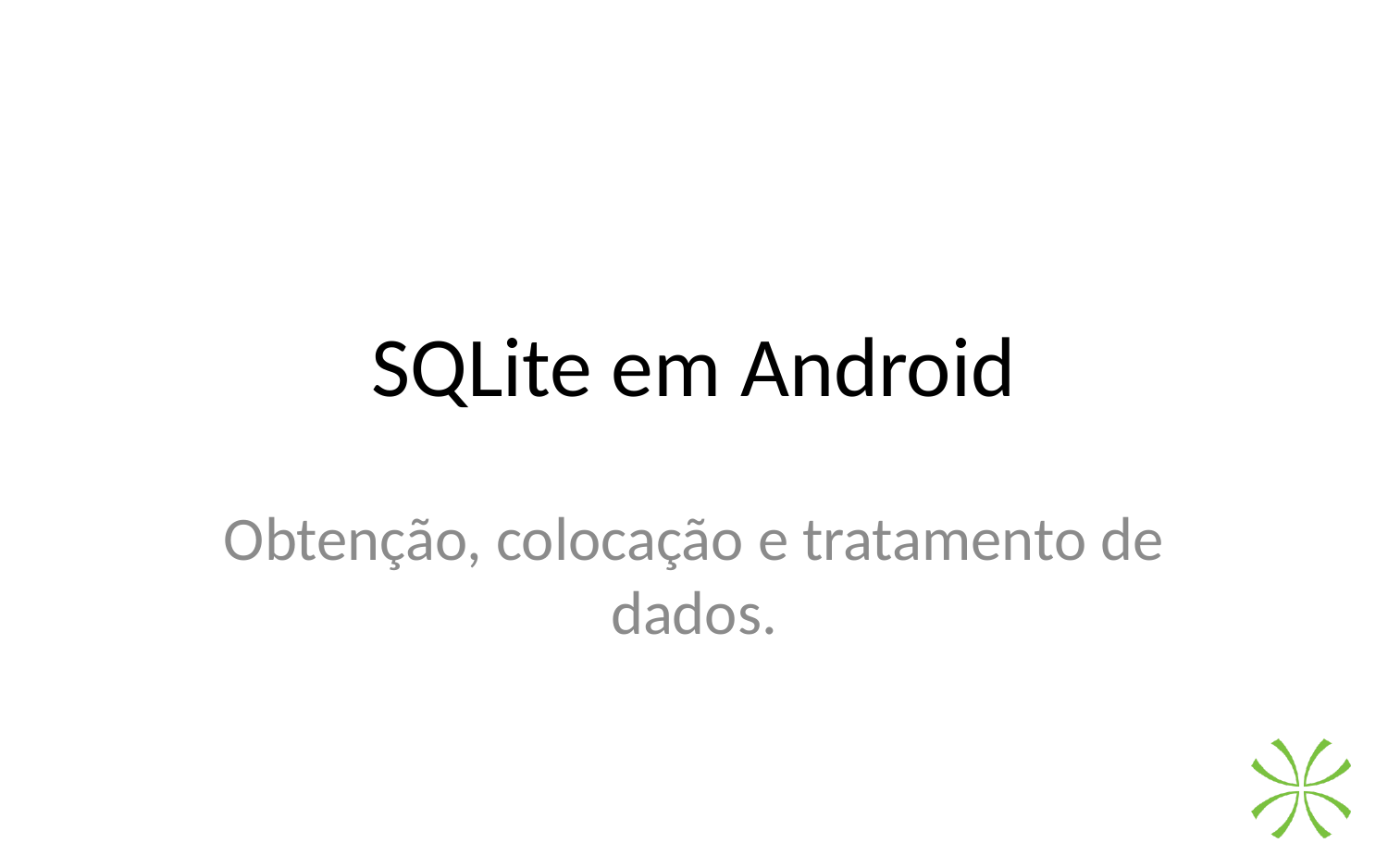

# SQLite em Android
Obtenção, colocação e tratamento de dados.